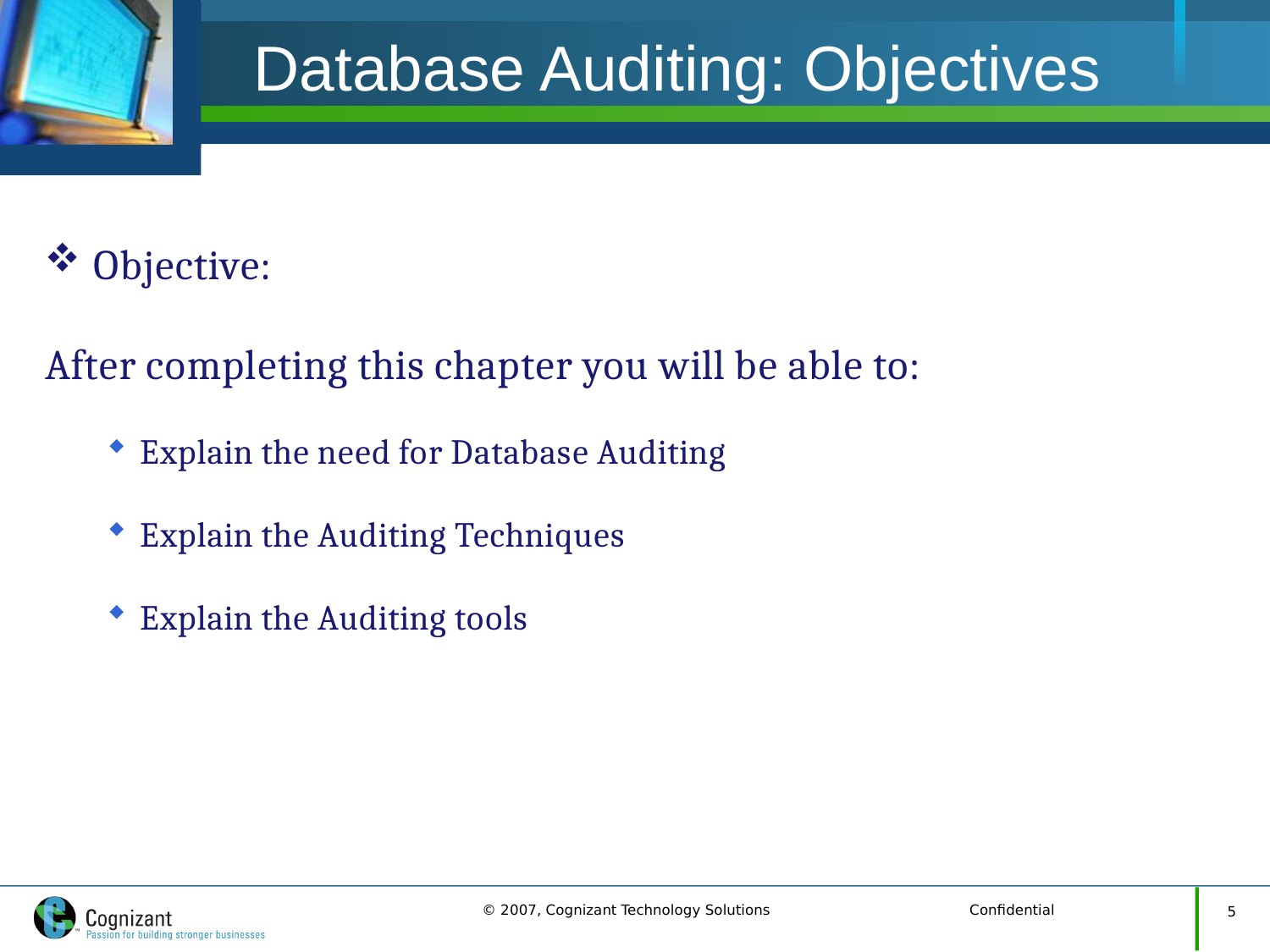

# Database Auditing: Objectives
Objective:
After completing this chapter you will be able to:
Explain the need for Database Auditing
Explain the Auditing Techniques
Explain the Auditing tools

5